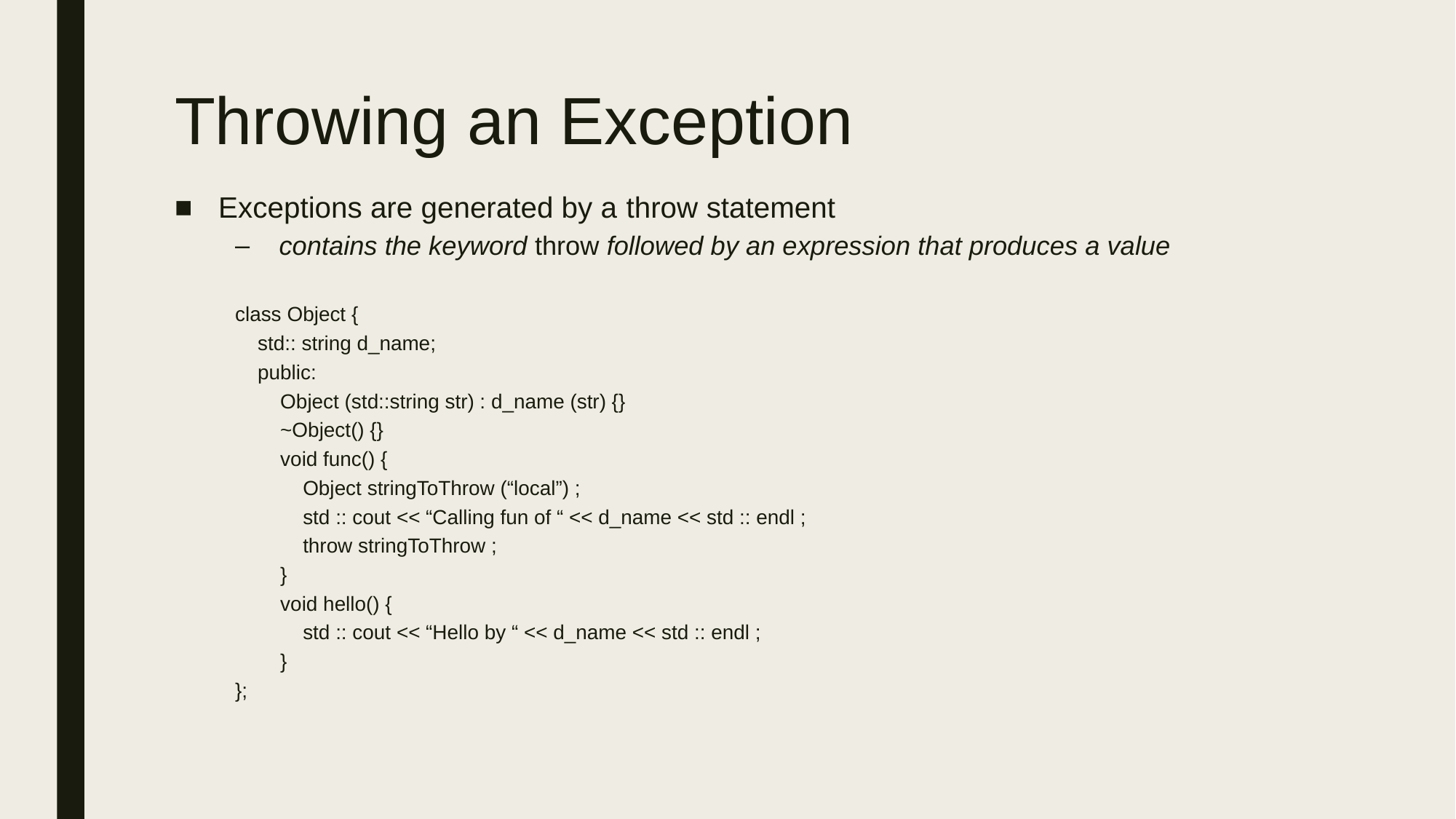

# Throwing an Exception
Exceptions are generated by a throw statement
contains the keyword throw followed by an expression that produces a value

class Object {
    std:: string d_name;
    public:
        Object (std::string str) : d_name (str) {}
        ~Object() {}
        void func() {
            Object stringToThrow (“local”) ;
            std :: cout << “Calling fun of “ << d_name << std :: endl ;
            throw stringToThrow ;
        }
        void hello() {
            std :: cout << “Hello by “ << d_name << std :: endl ;
        }
};